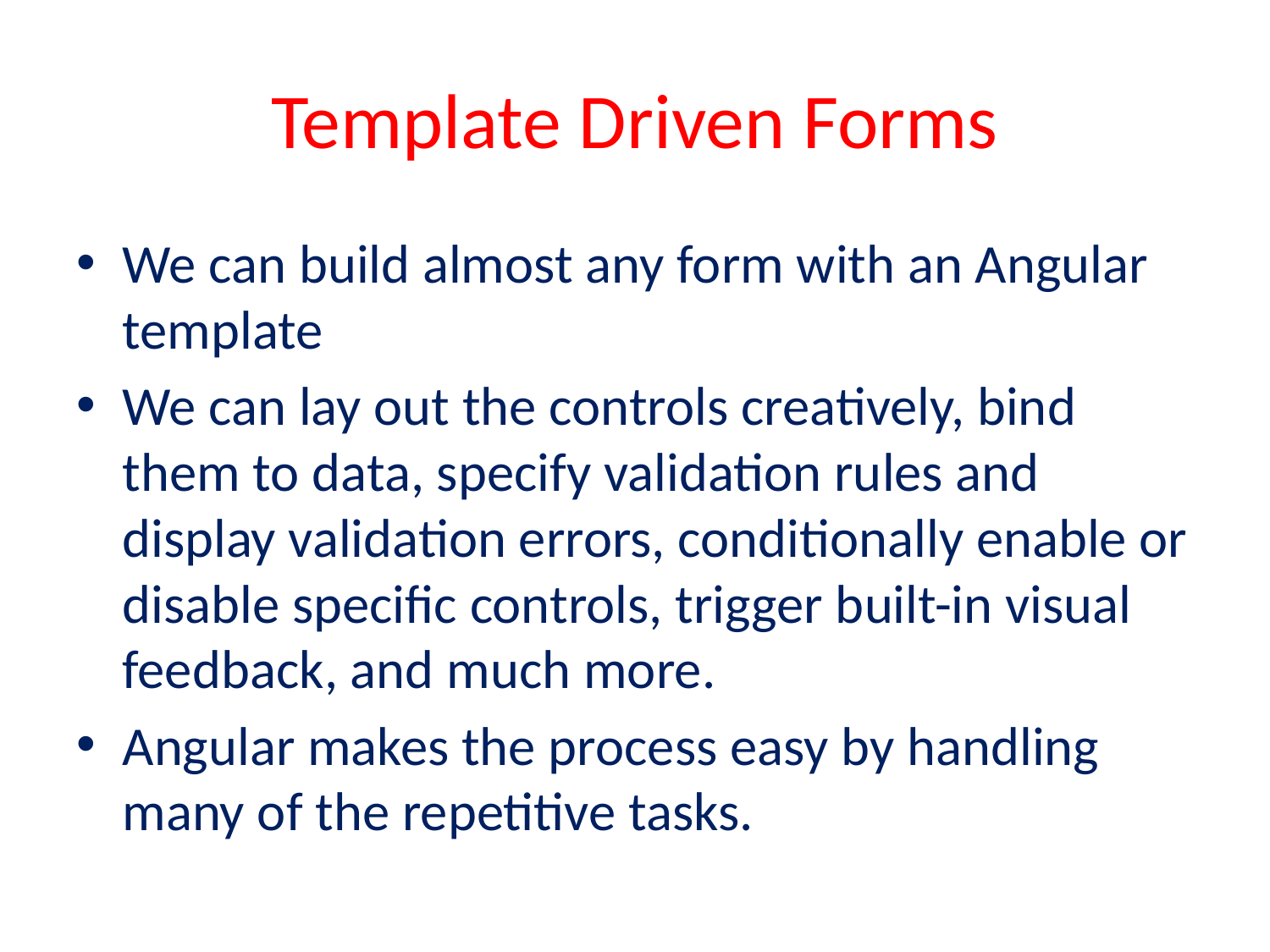

# Template Driven Forms
We can build almost any form with an Angular template
We can lay out the controls creatively, bind them to data, specify validation rules and display validation errors, conditionally enable or disable specific controls, trigger built-in visual feedback, and much more.
Angular makes the process easy by handling many of the repetitive tasks.